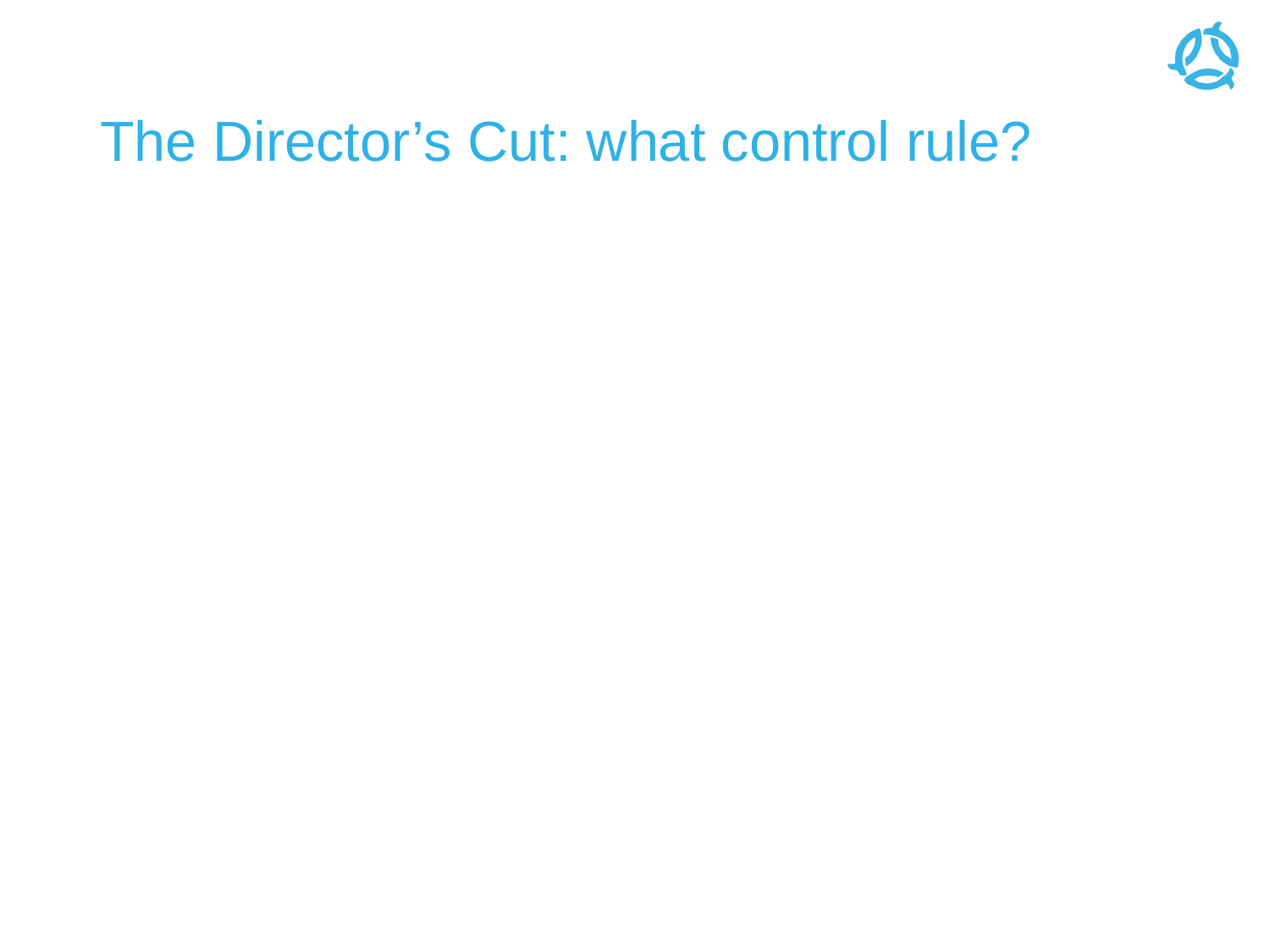

# The Director’s Cut: what control rule?